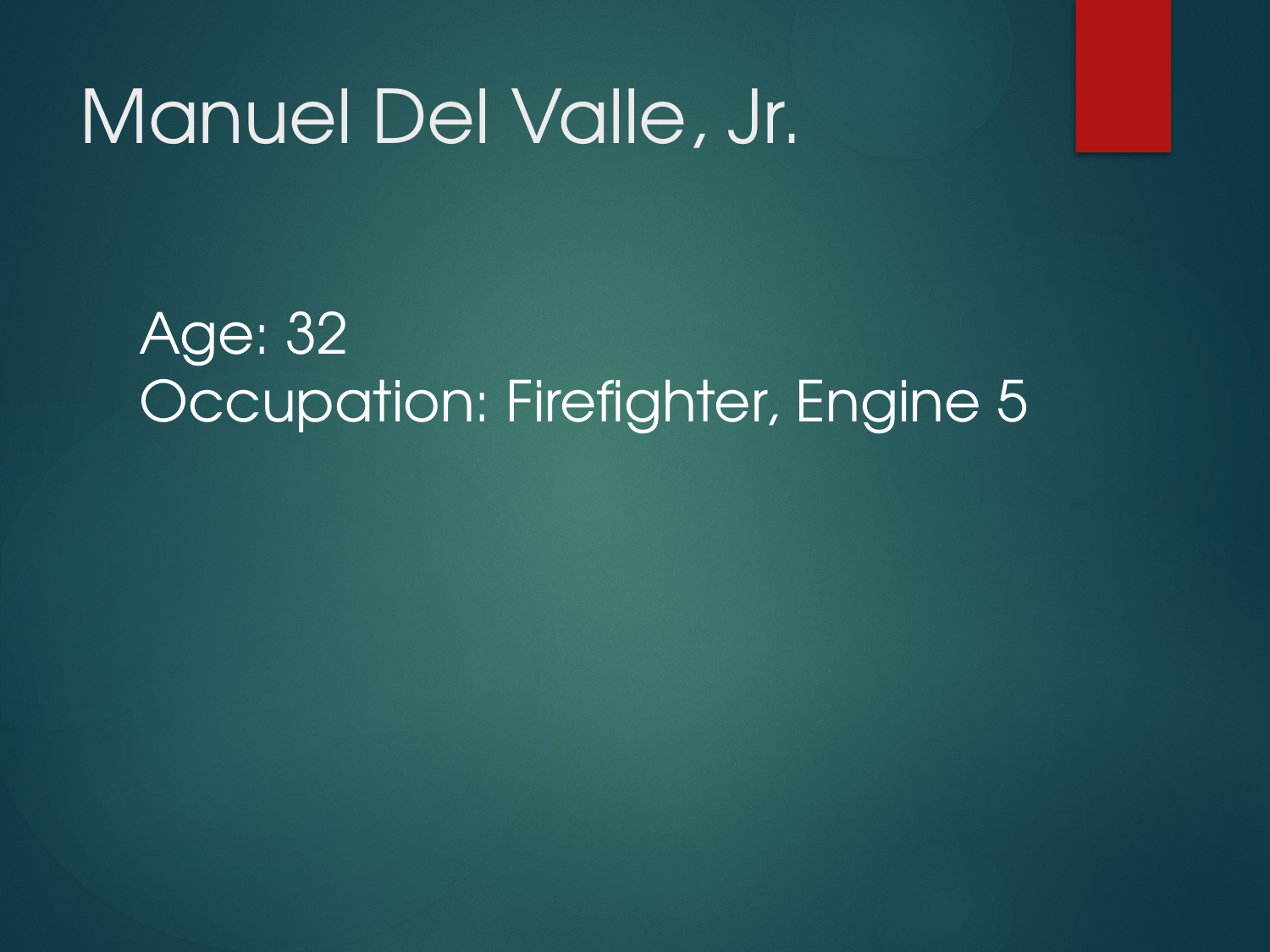

# Manuel Del Valle, Jr.

Age: 32
Occupation: Firefighter, Engine 5